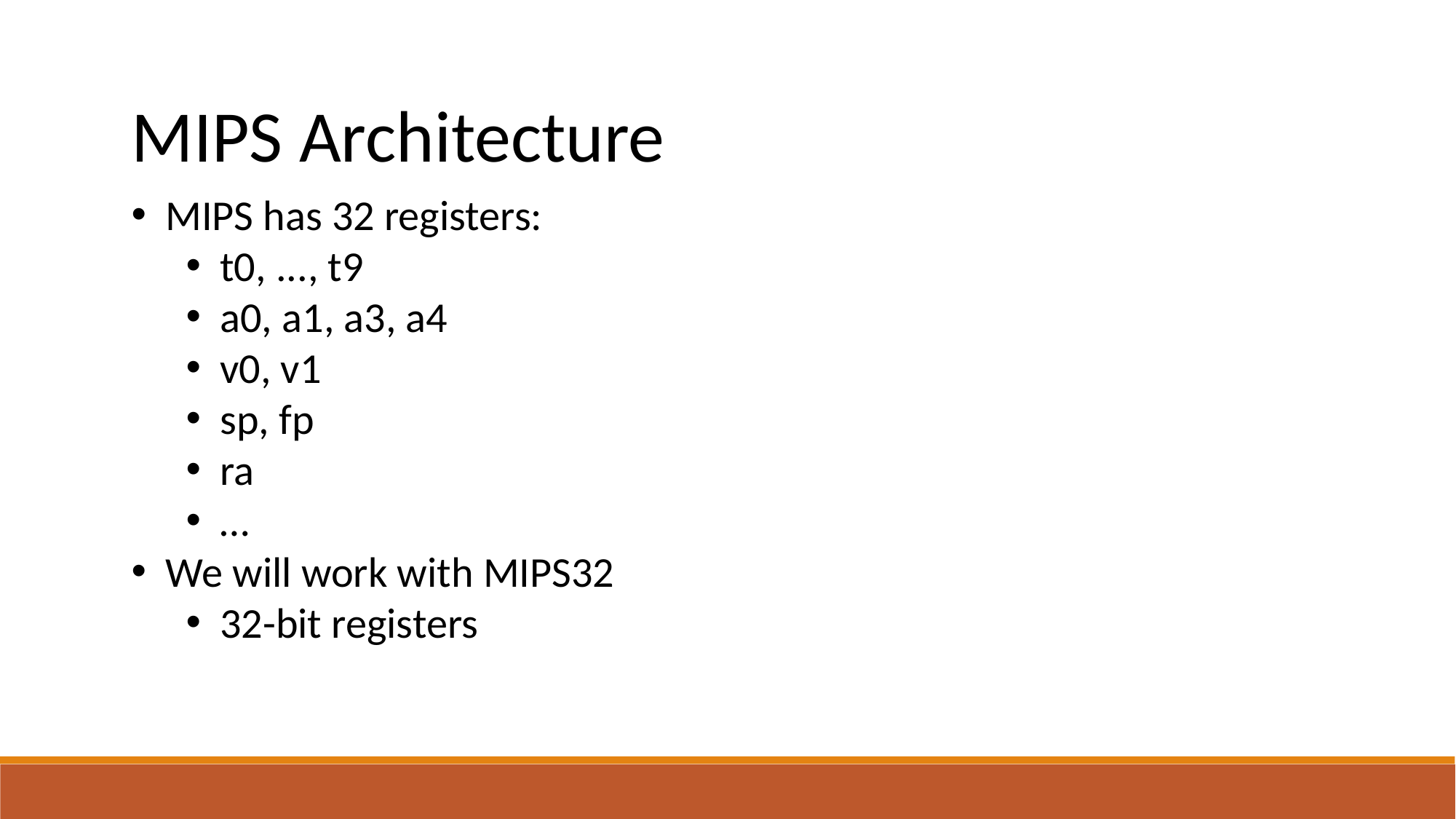

MIPS Architecture
MIPS has 32 registers:
t0, ..., t9
a0, a1, a3, a4
v0, v1
sp, fp
ra
…
We will work with MIPS32
32-bit registers